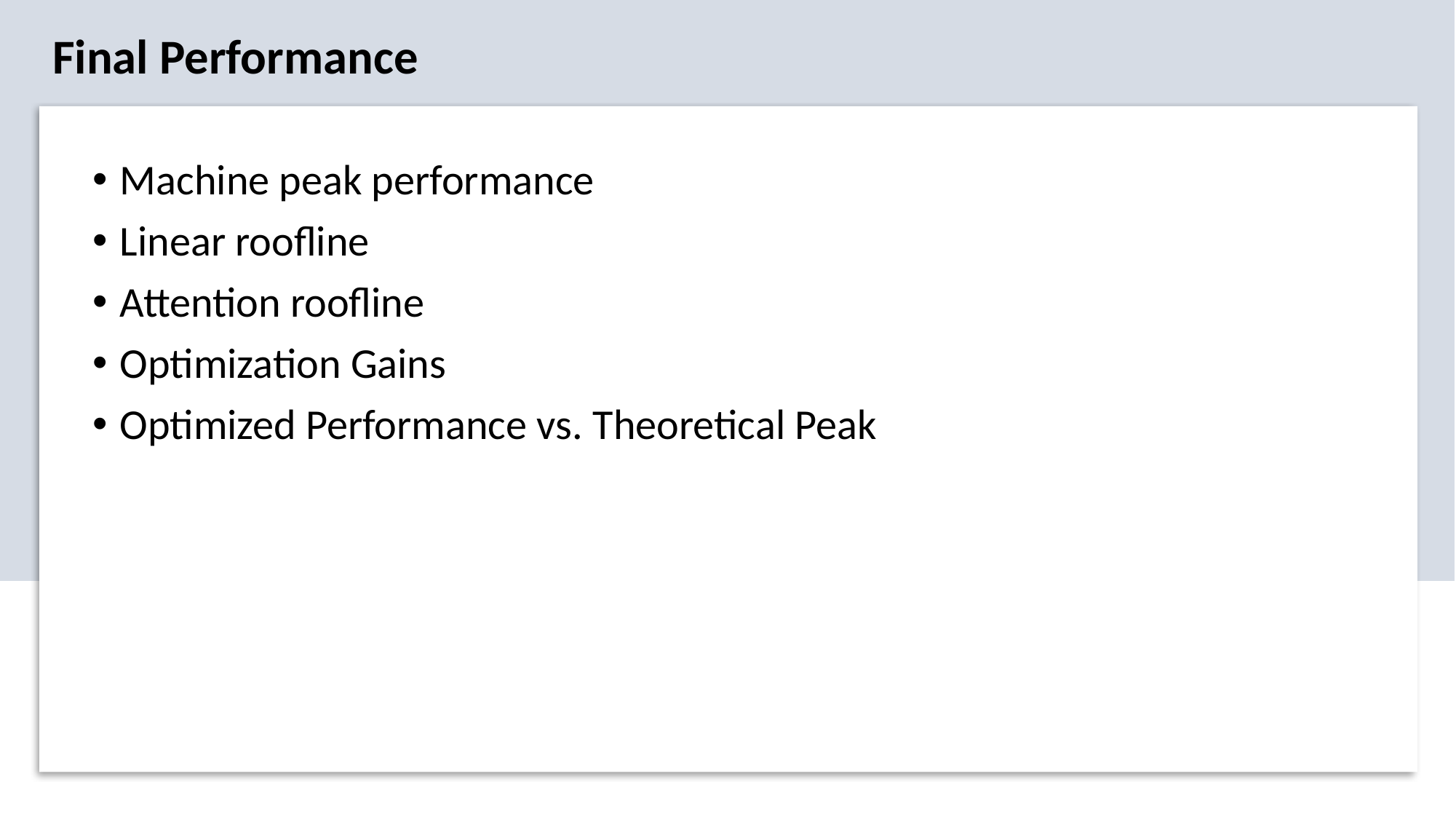

Final Performance
Machine peak performance
Linear roofline
Attention roofline
Optimization Gains
Optimized Performance vs. Theoretical Peak
24